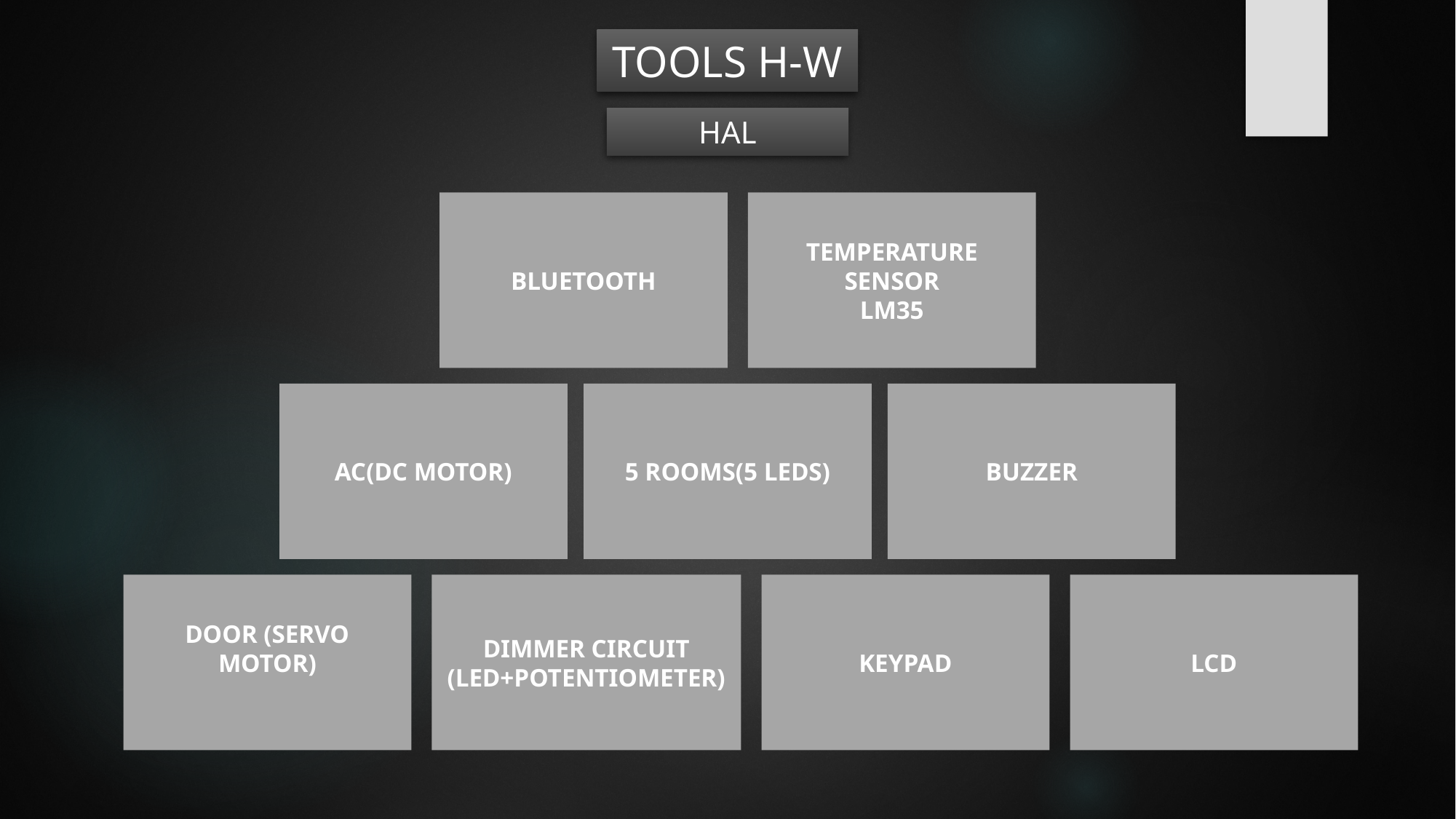

TOOLS H-W
HAL
BLUETOOTH
TEMPERATURE
SENSOR
LM35
AC(DC MOTOR)
5 ROOMS(5 LEDS)
BUZZER
DOOR (SERVO MOTOR)

DIMMER CIRCUIT (LED+POTENTIOMETER)
KEYPAD
LCD